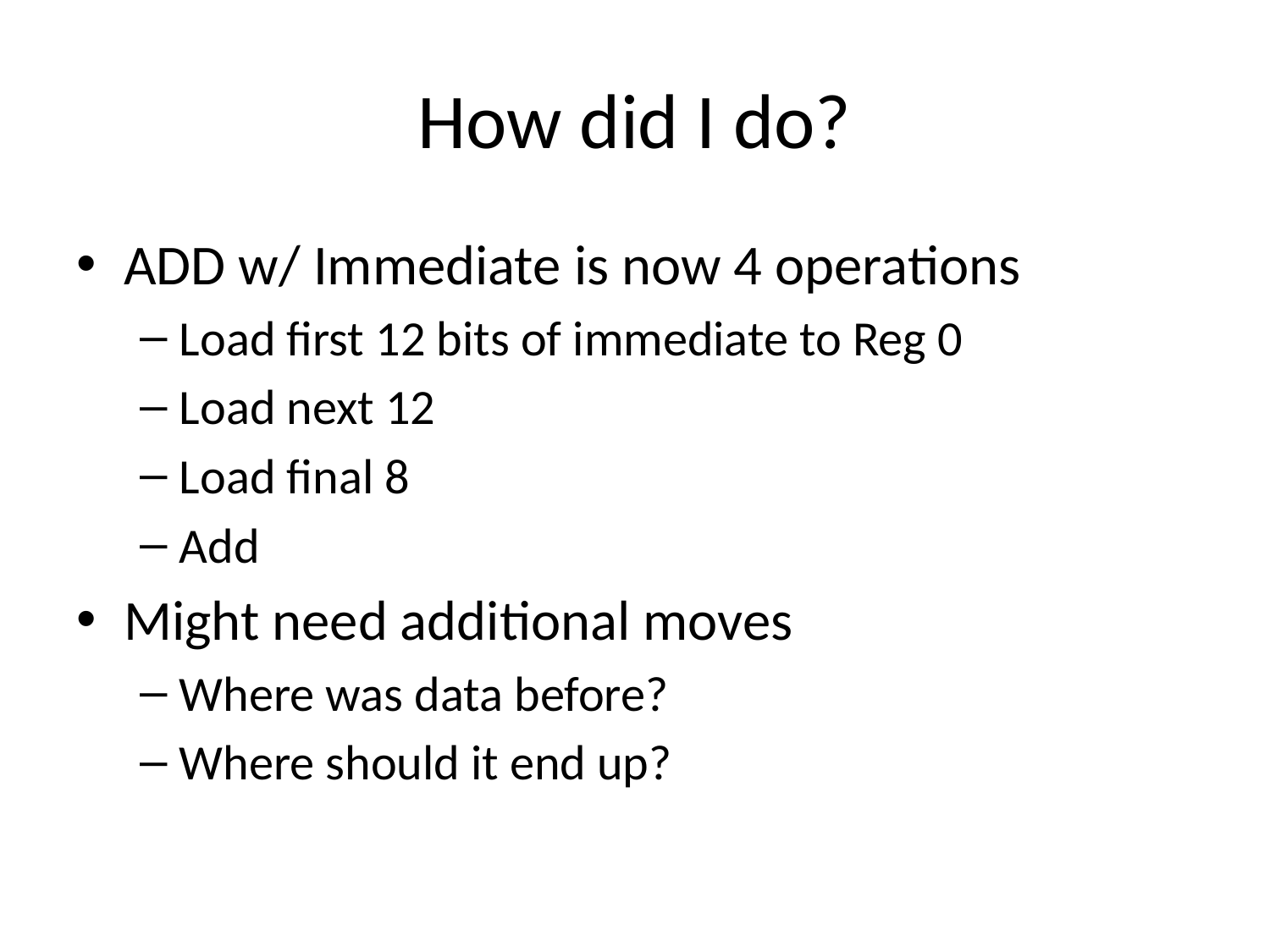

# How did I do?
ADD w/ Immediate is now 4 operations
Load first 12 bits of immediate to Reg 0
Load next 12
Load final 8
Add
Might need additional moves
Where was data before?
Where should it end up?